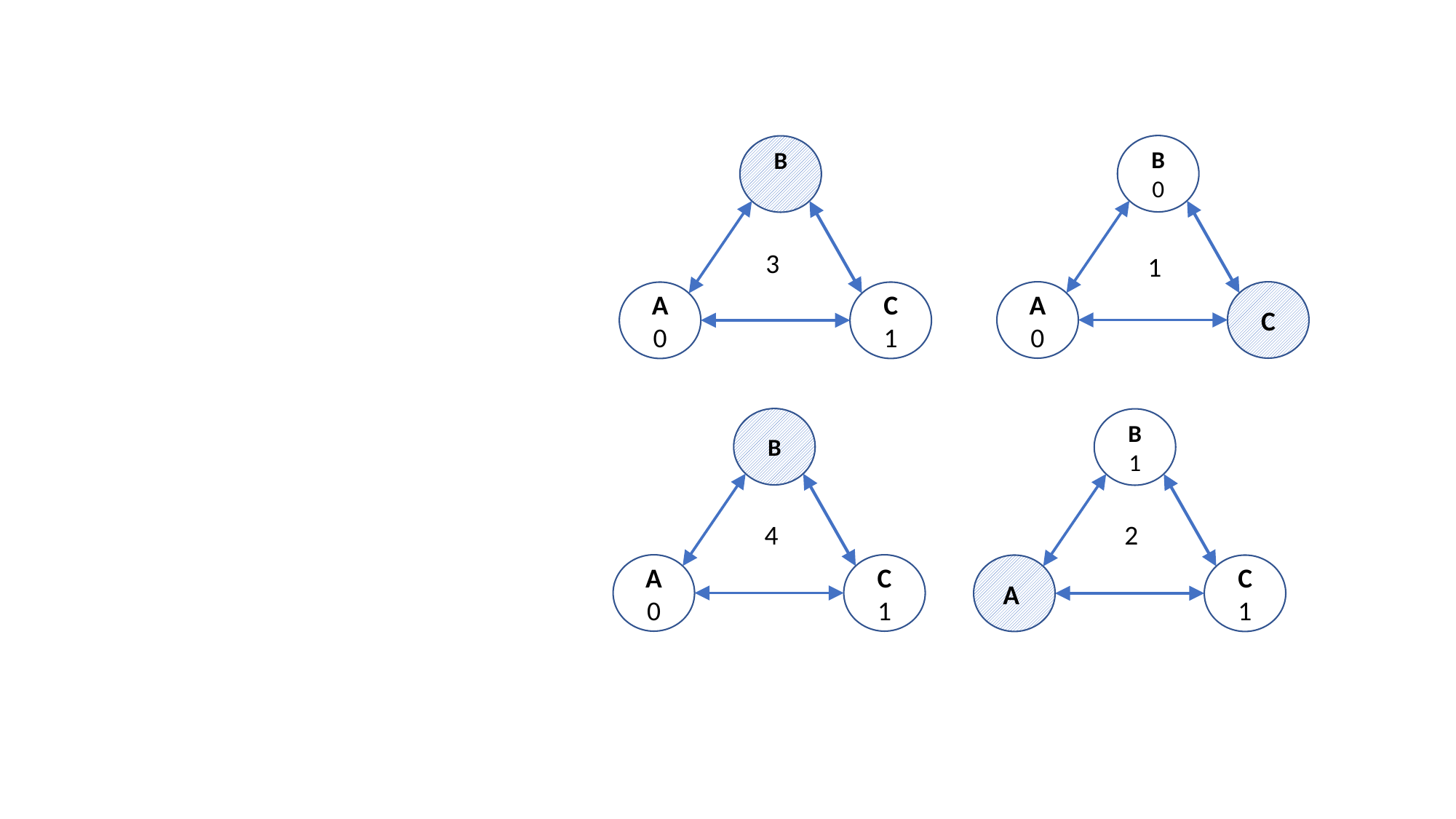

B
0
B

3
1
A 0
C
A 0
C
1
B
B
1
4
2
A 0
C
1
A
C
1